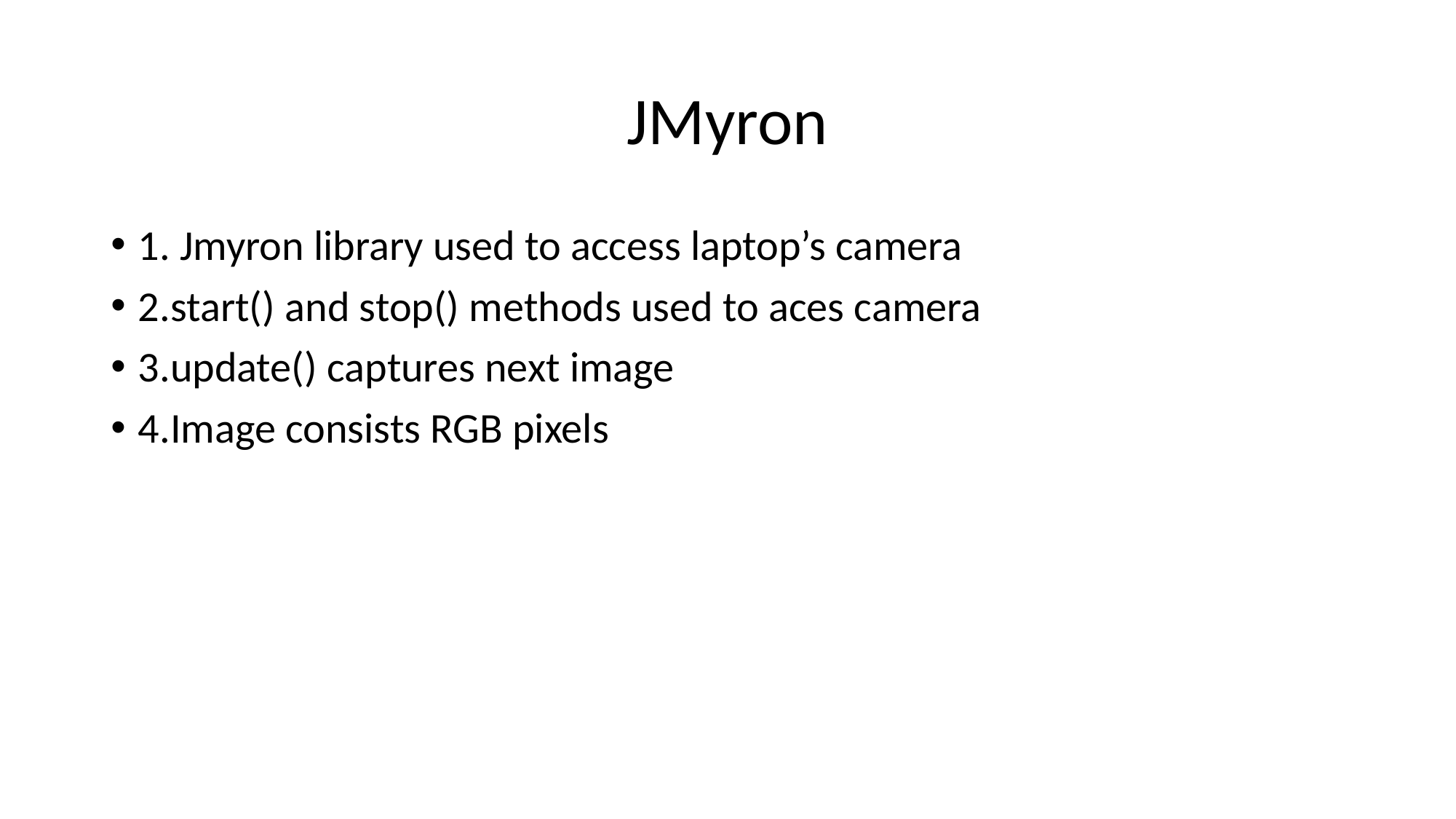

# JMyron
1. Jmyron library used to access laptop’s camera
2.start() and stop() methods used to aces camera
3.update() captures next image
4.Image consists RGB pixels